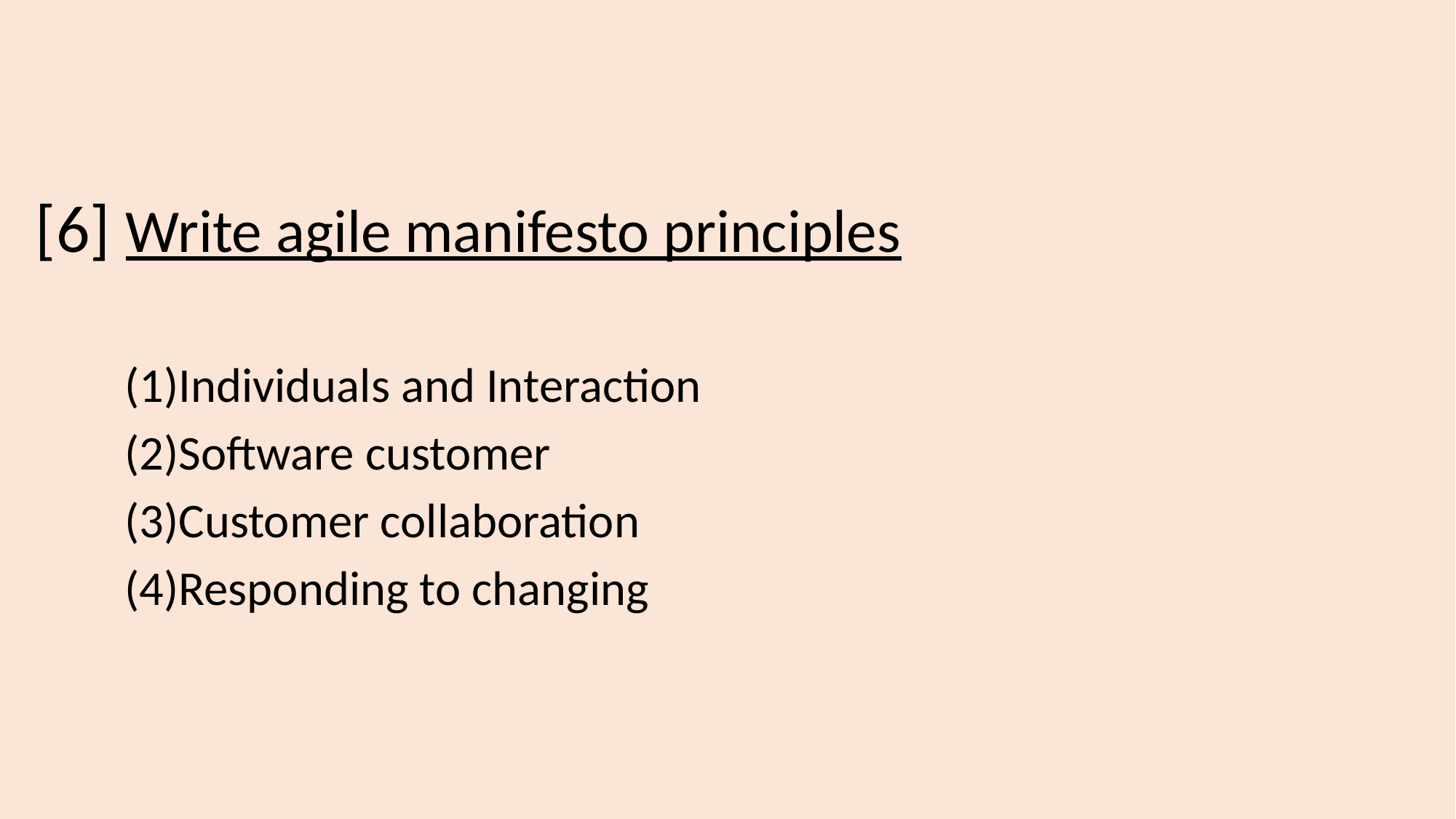

# [6] Write agile manifesto principles
(1)Individuals and Interaction
(2)Software customer
(3)Customer collaboration
(4)Responding to changing